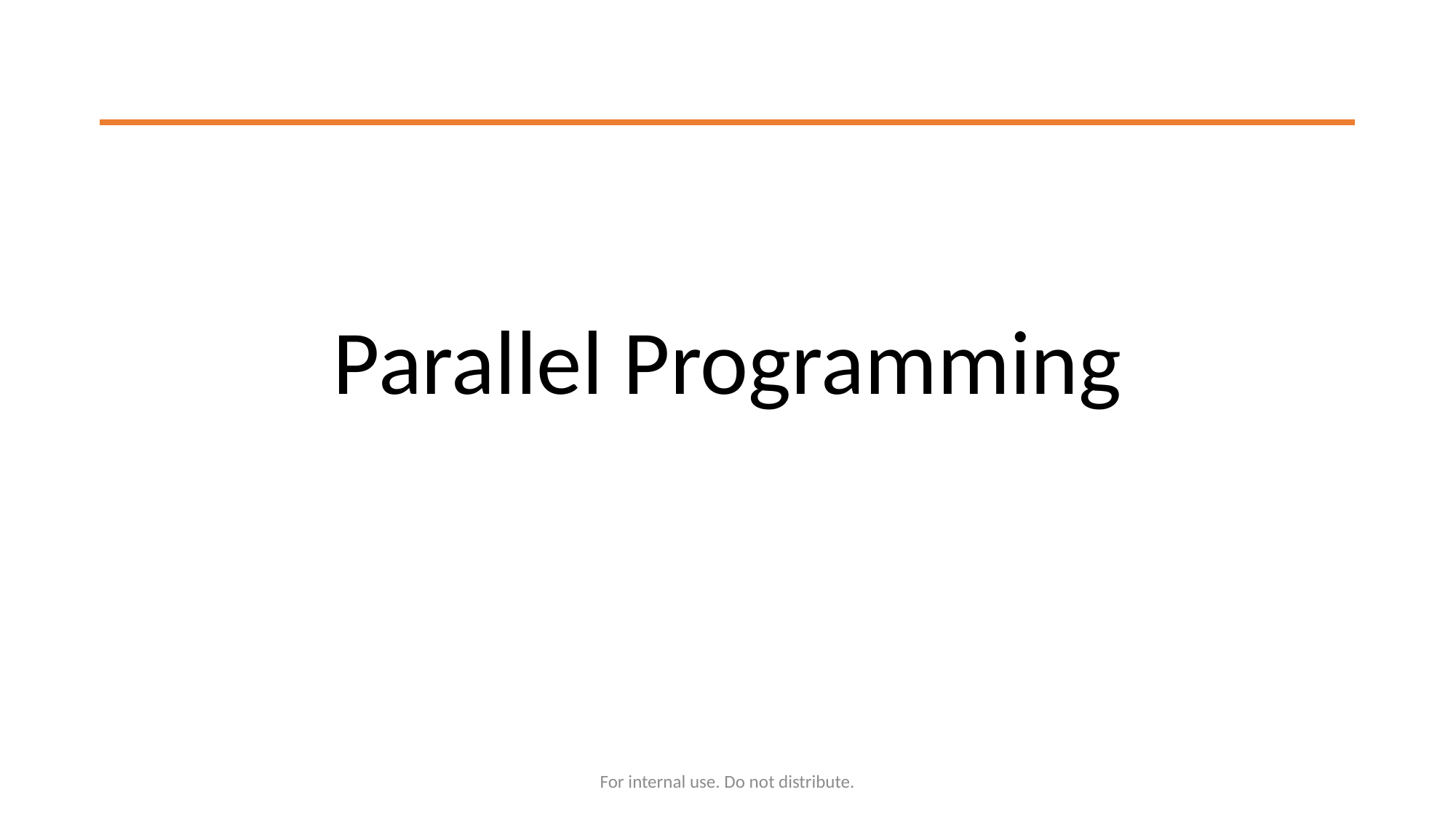

# Parallel Programming

For internal use. Do not distribute.